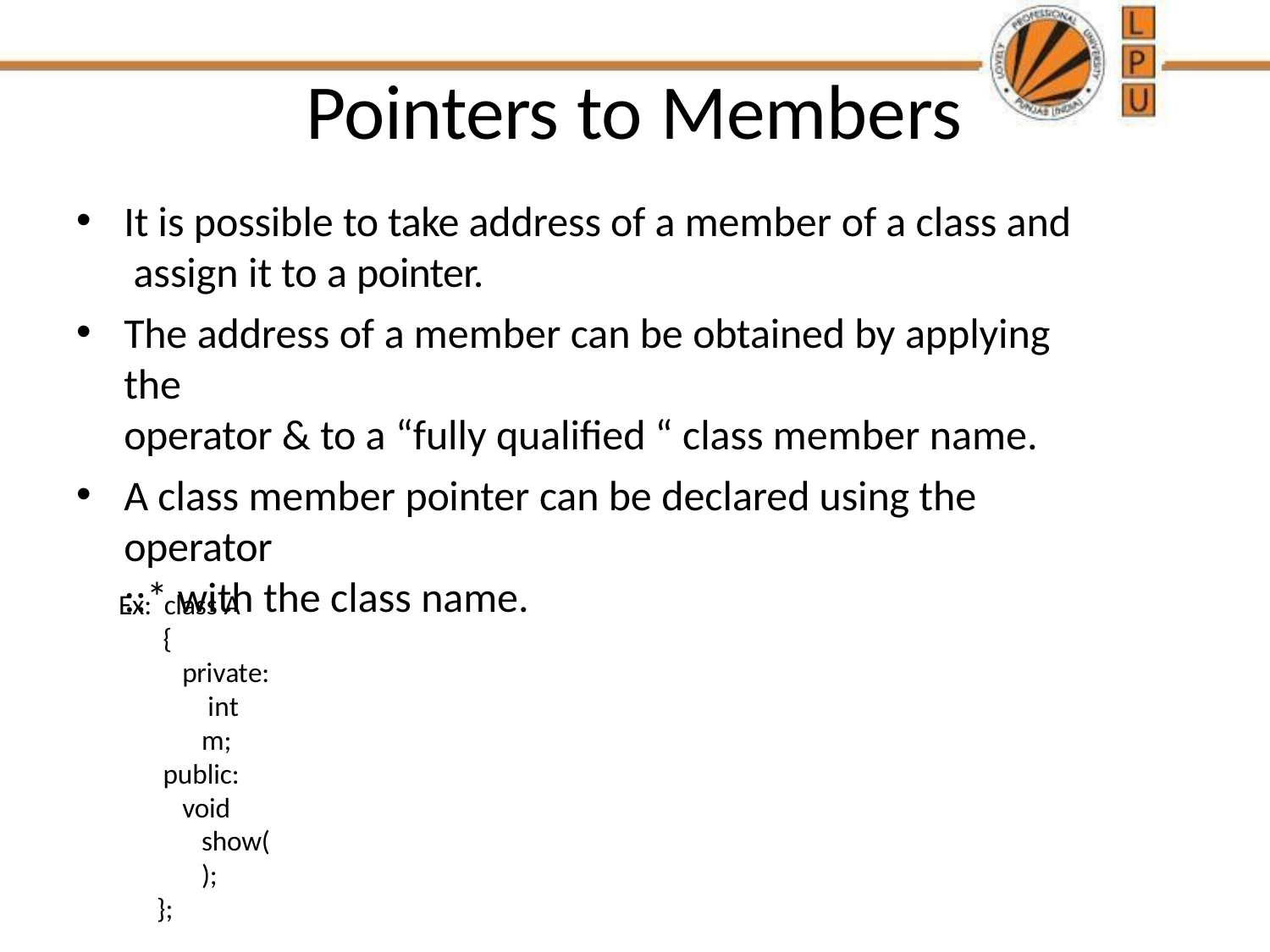

# Pointers to Members
It is possible to take address of a member of a class and  assign it to a pointer.
The address of a member can be obtained by applying the
operator & to a “fully qualified “ class member name.
A class member pointer can be declared using the operator
::* with the class name.
Ex: class A
{
private:  int m;
public:
void show();
};